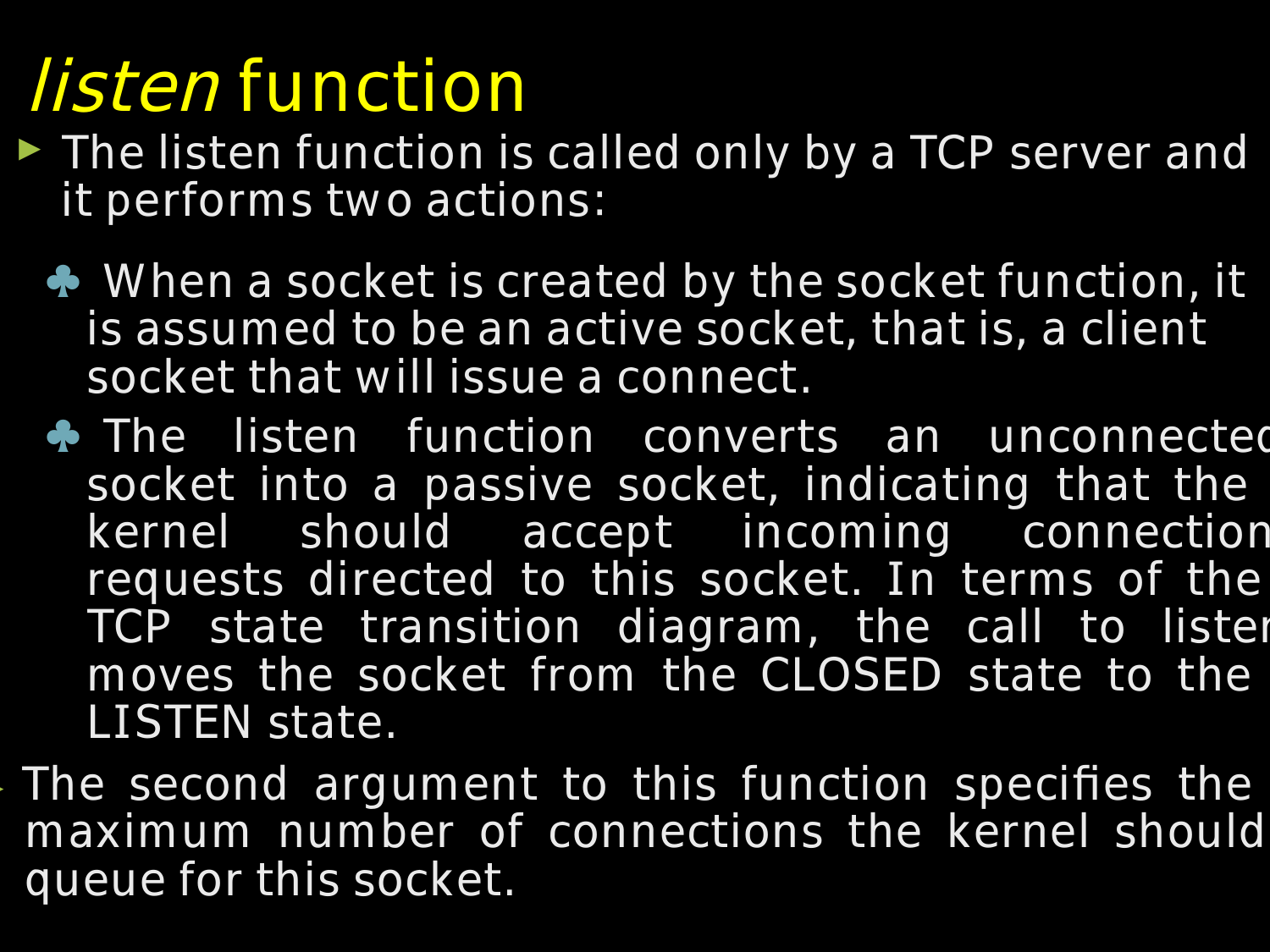

listen function
►
The listen function is called only by a TCP server and
it performs two actions:
		♣  When a socket is created by the socket function, it
			is assumed to be an active socket, that is, a client
			socket that will issue a connect.
		♣  The    listen    function    converts    an    unconnected
			socket  into  a  passive  socket,  indicating  that  the
			kernel      should      accept      incoming      connection
			requests  directed  to  this  socket.  In  terms  of  the
			TCP   state   transition   diagram,   the   call   to   listen
			moves  the  socket  from  the  CLOSED  state  to  the
			LISTEN state.
► The  second  argument  to  this  function  specifies  the
	maximum  number  of  connections  the  kernel  should
	queue for this socket.